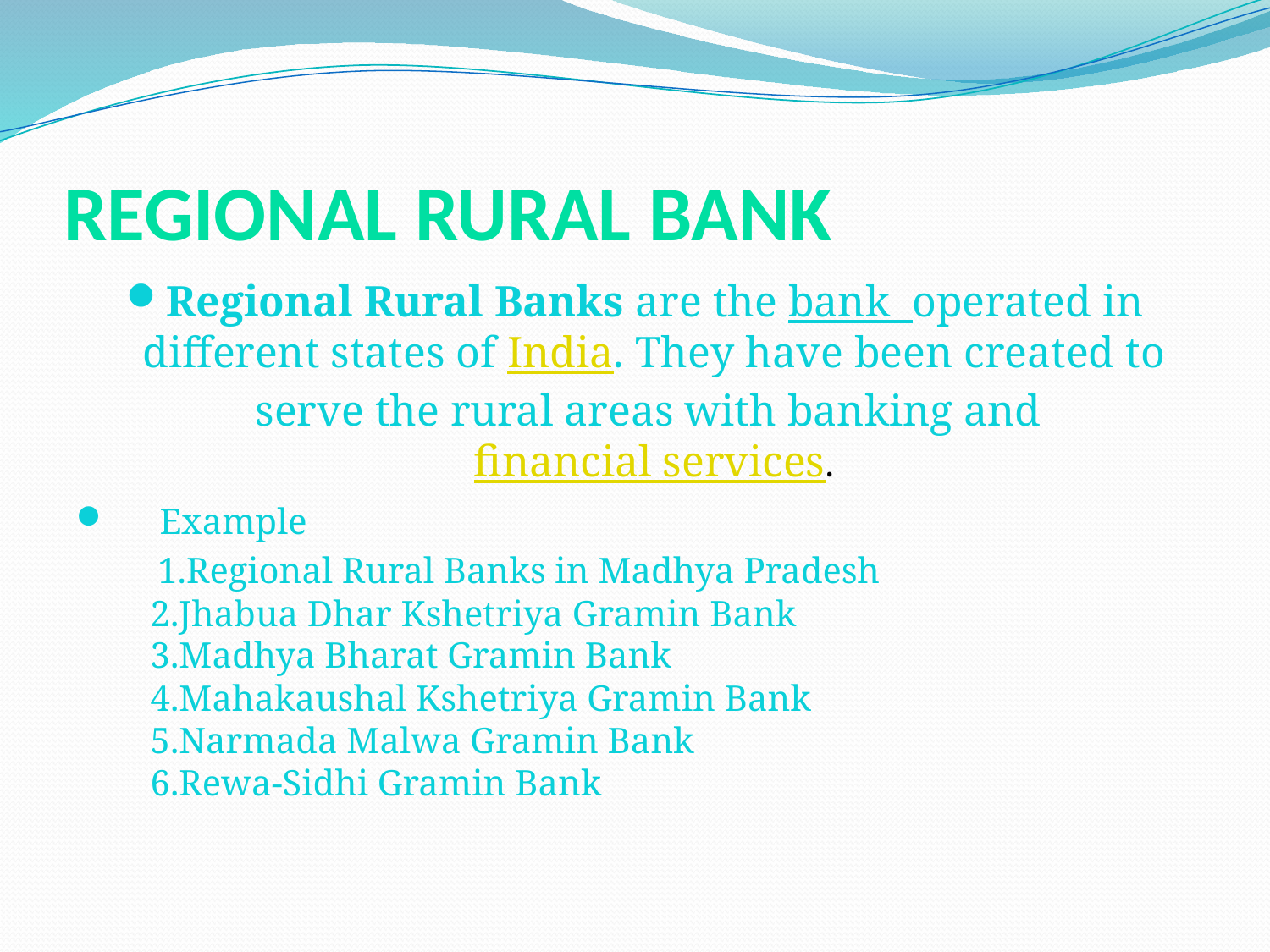

# Regional Rural Bank
Regional Rural Banks are the bank  operated in different states of India. They have been created to serve the rural areas with banking and financial services.
     Example
         1.Regional Rural Banks in Madhya Pradesh
    2.Jhabua Dhar Kshetriya Gramin Bank
    3.Madhya Bharat Gramin Bank
    4.Mahakaushal Kshetriya Gramin Bank
    5.Narmada Malwa Gramin Bank
    6.Rewa-Sidhi Gramin Bank